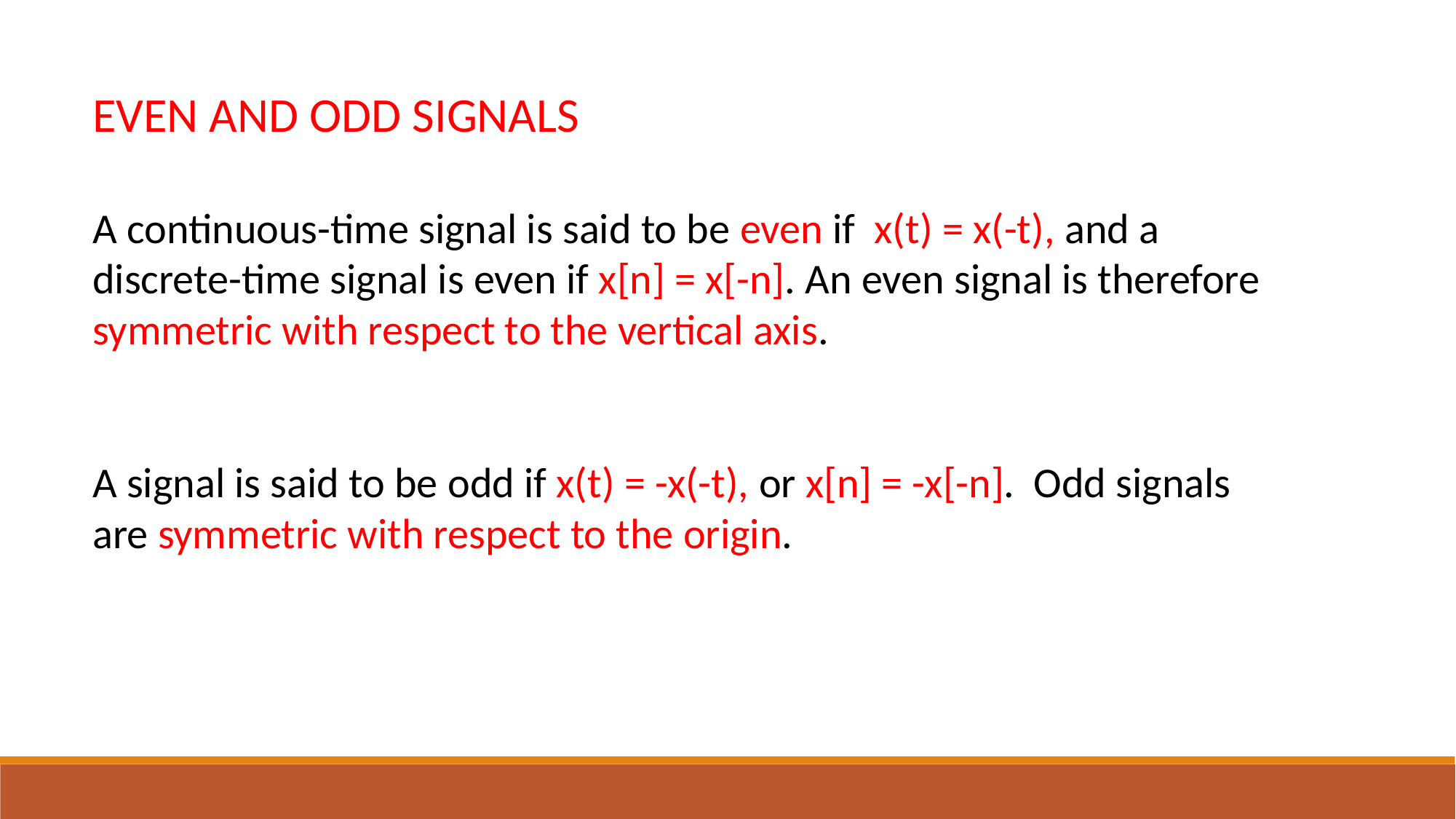

EVEN AND ODD SIGNALS
A continuous-time signal is said to be even if  x(t) = x(-t), and a discrete-time signal is even if x[n] = x[-n]. An even signal is therefore symmetric with respect to the vertical axis.

A signal is said to be odd if x(t) = -x(-t), or x[n] = -x[-n].  Odd signals are symmetric with respect to the origin.